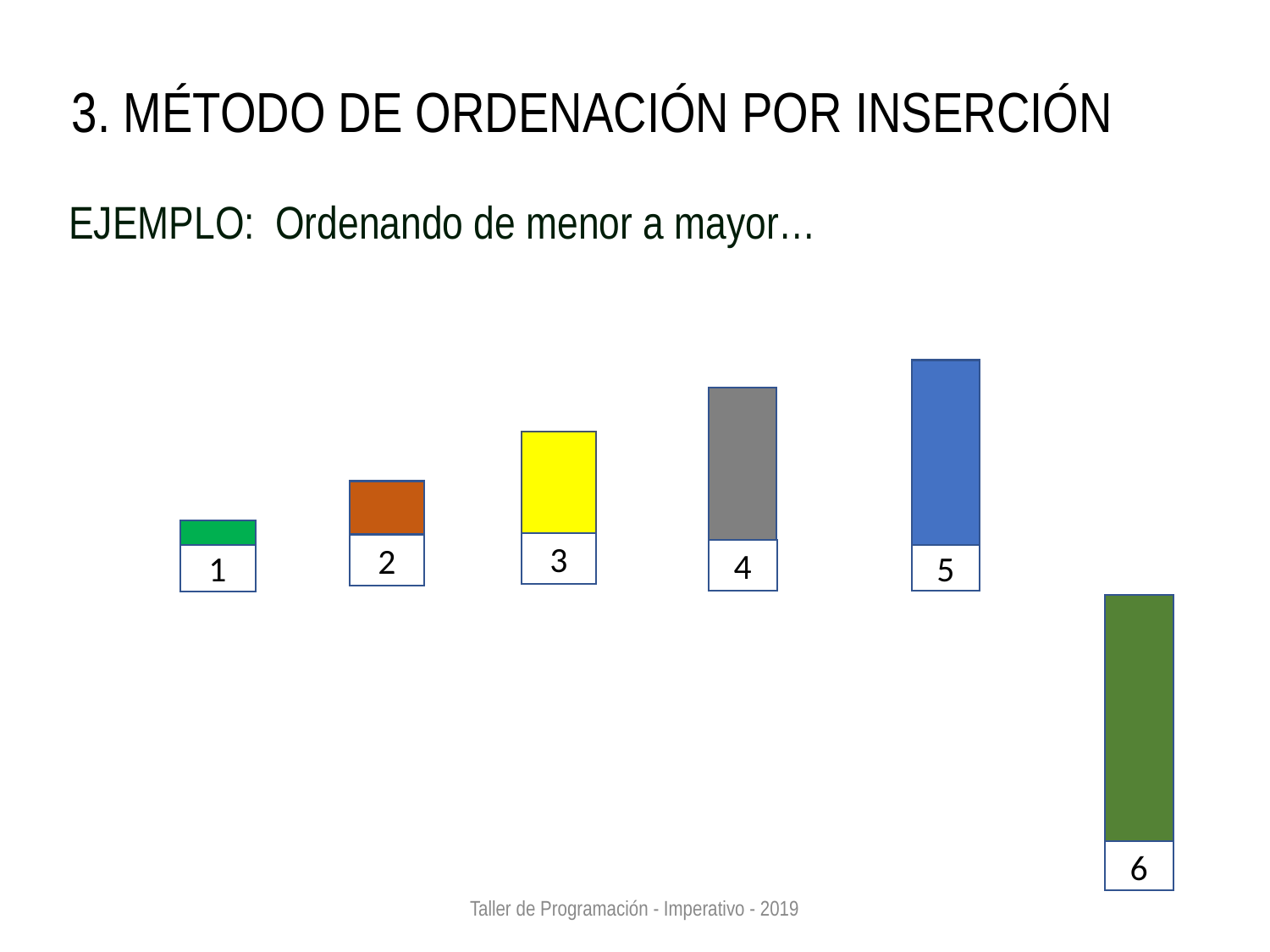

3. MÉTODO DE ORDENACIÓN POR INSERCIÓN
EJEMPLO:  Ordenando de menor a mayor…

5

4

3

2

1

6
Taller de Programación - Imperativo - 2019